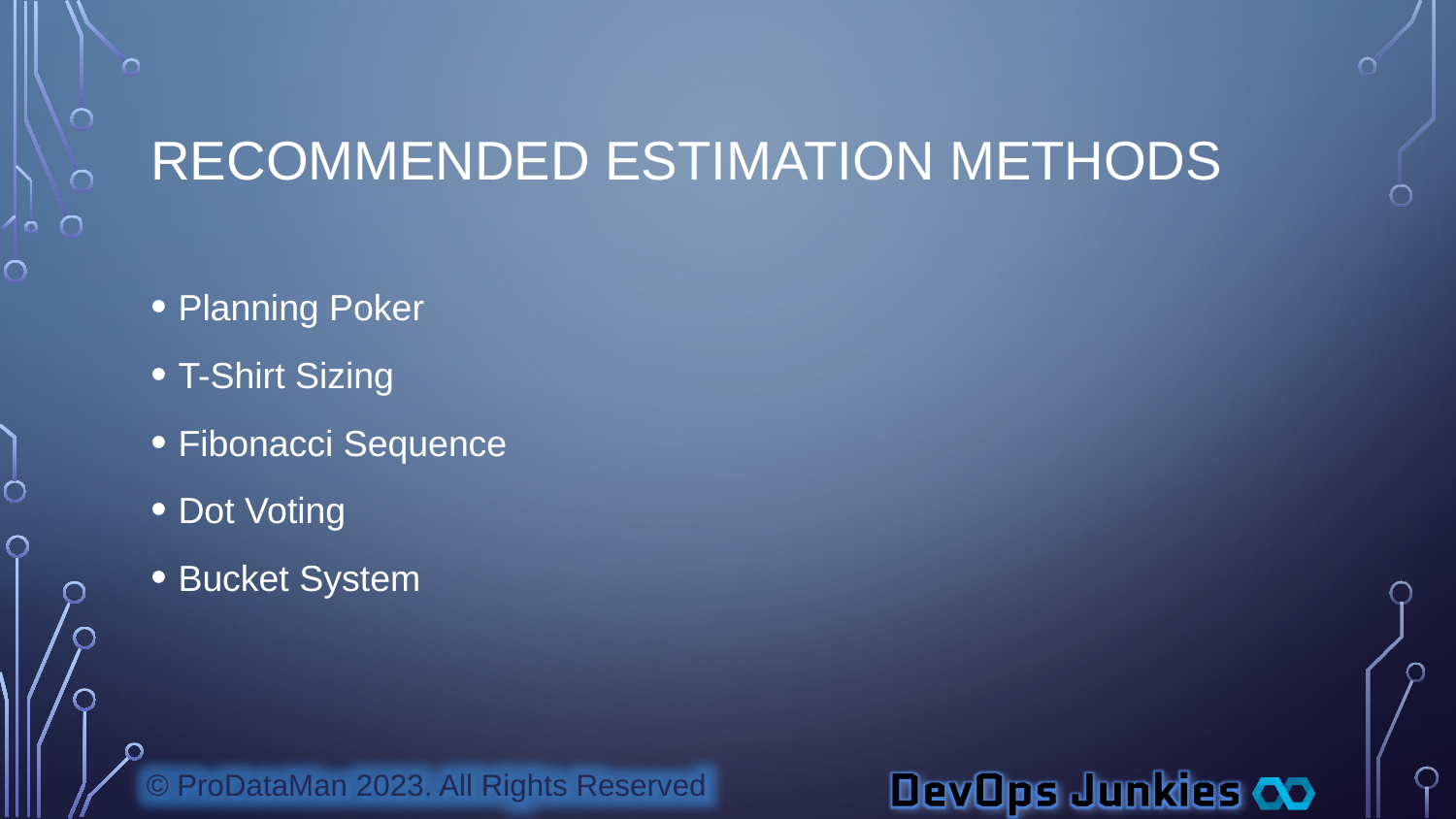

# Recommended Estimation Methods
Planning Poker
T-Shirt Sizing
Fibonacci Sequence
Dot Voting
Bucket System